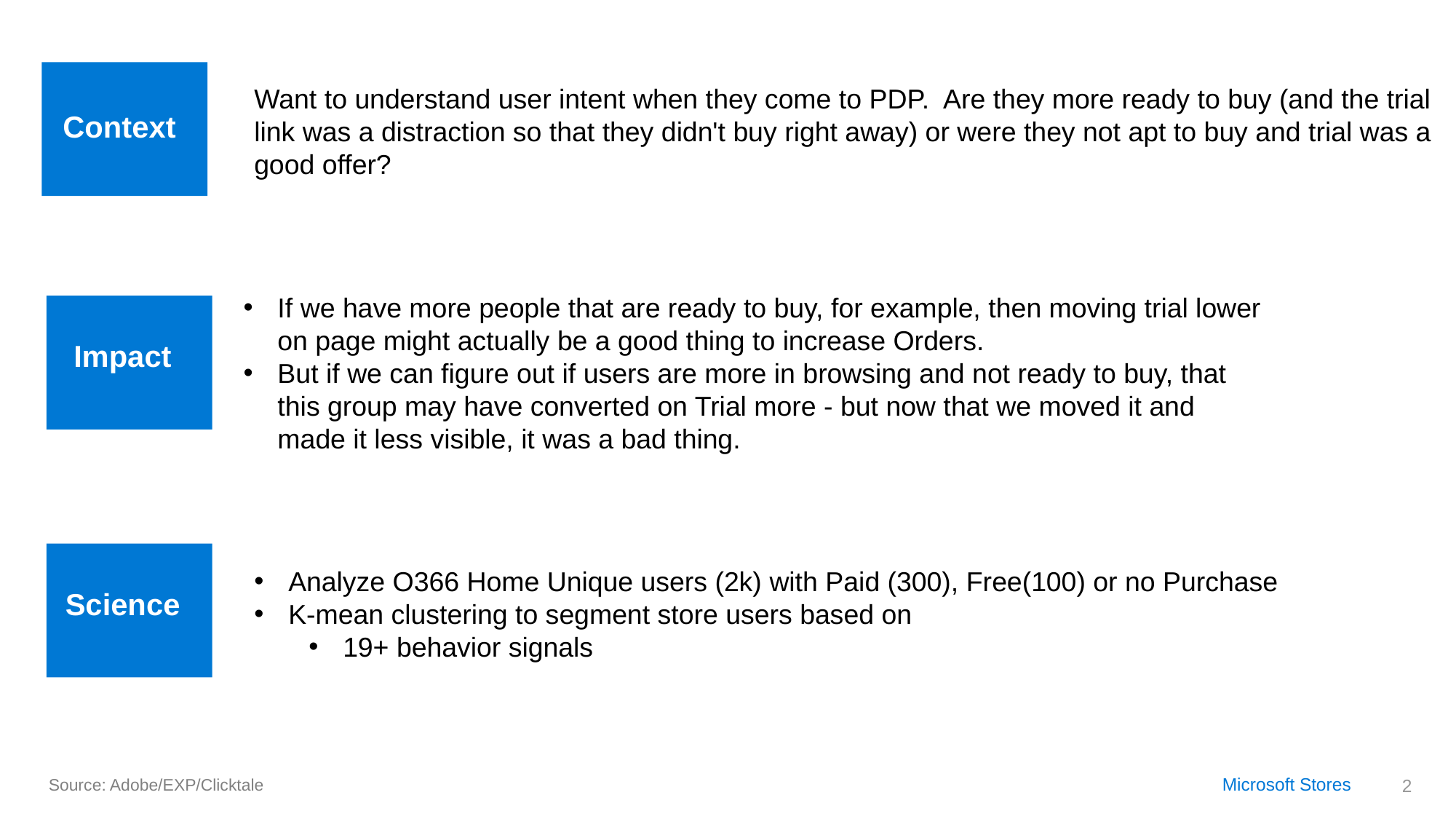

Want to understand user intent when they come to PDP.  Are they more ready to buy (and the trial link was a distraction so that they didn't buy right away) or were they not apt to buy and trial was a good offer?

Context
If we have more people that are ready to buy, for example, then moving trial lower on page might actually be a good thing to increase Orders.
But if we can figure out if users are more in browsing and not ready to buy, that this group may have converted on Trial more - but now that we moved it and made it less visible, it was a bad thing.

Impact

Analyze O366 Home Unique users (2k) with Paid (300), Free(100) or no Purchase
K-mean clustering to segment store users based on
19+ behavior signals
Science
Source: Adobe/EXP/Clicktale